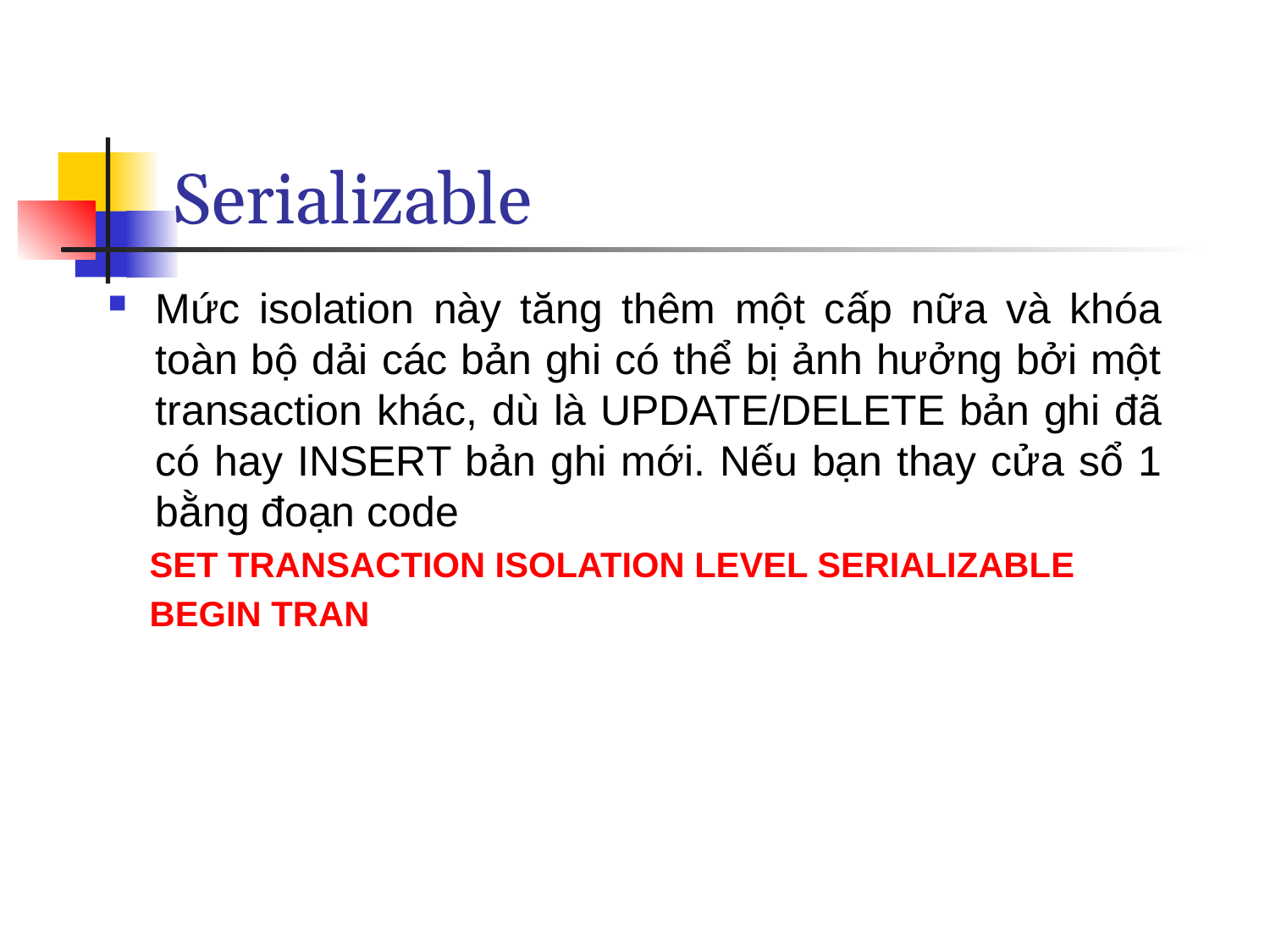

# Serializable
Mức isolation này tăng thêm một cấp nữa và khóa toàn bộ dải các bản ghi có thể bị ảnh hưởng bởi một transaction khác, dù là UPDATE/DELETE bản ghi đã có hay INSERT bản ghi mới. Nếu bạn thay cửa sổ 1 bằng đoạn code
SET TRANSACTION ISOLATION LEVEL SERIALIZABLE
BEGIN TRAN